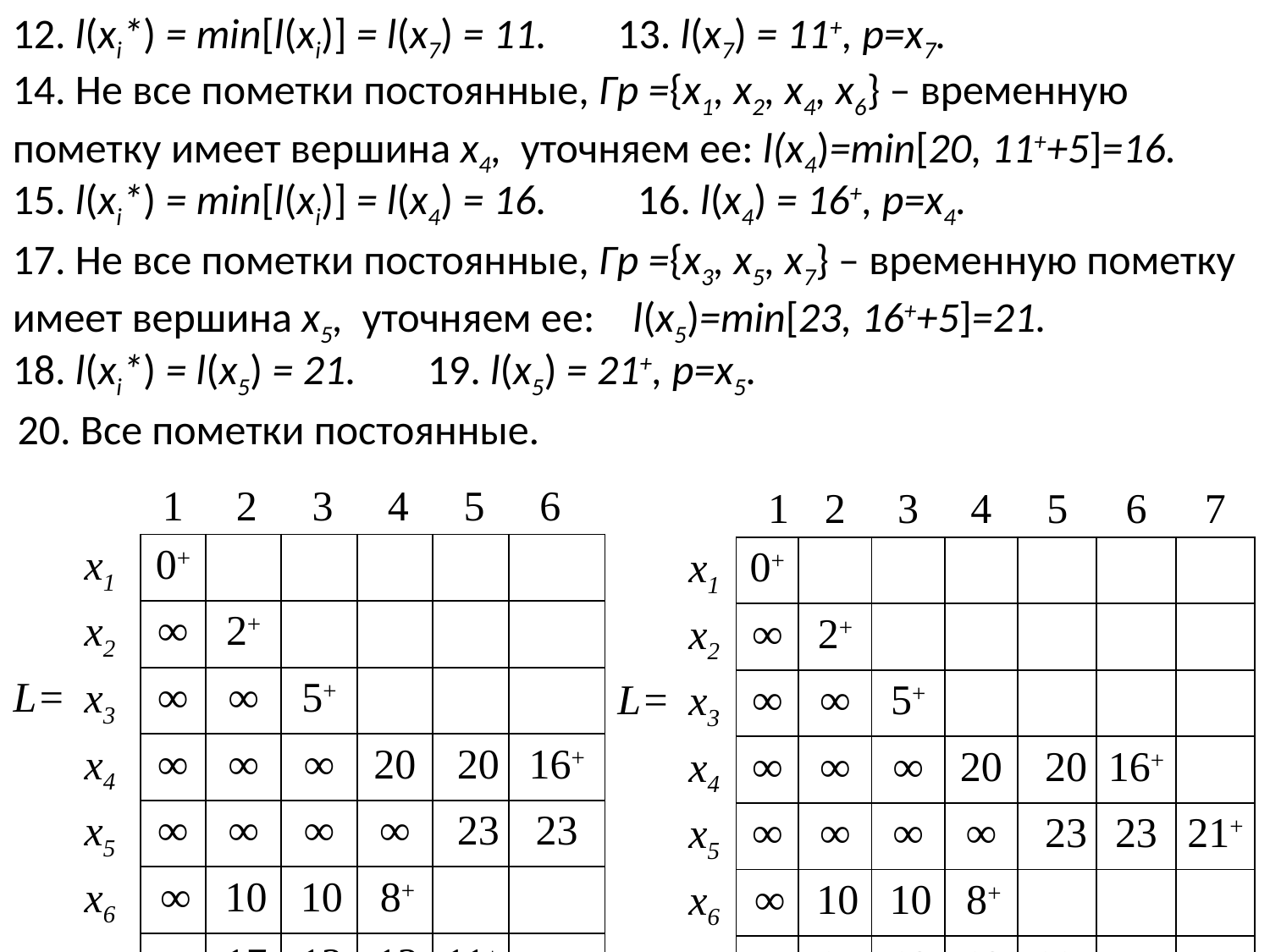

12. l(xi*) = min[l(xi)] = l(x7) = 11.
13. l(x7) = 11+, p=x7.
14. Не все пометки постоянные, Гp ={x1, x2, x4, x6} – временную пометку имеет вершина x4,  уточняем ее: l(x4)=min[20, 11++5]=16.
15. l(xi*) = min[l(xi)] = l(x4) = 16.
16. l(x4) = 16+, p=x4.
17. Не все пометки постоянные, Гp ={x3, x5, x7} – временную пометку имеет вершина x5,  уточняем ее:    l(x5)=min[23, 16++5]=21.
18. l(xi*) = l(x5) = 21.
19. l(x5) = 21+, p=x5.
20. Все пометки постоянные.
|  |  | 1 | 2 | 3 | 4 | 5 | 6 |
| --- | --- | --- | --- | --- | --- | --- | --- |
|  | x1 | 0+ |  |  |  |  |  |
|  | x2 | ∞ | 2+ |  |  |  |  |
| L= | x3 | ∞ | ∞ | 5+ |  |  |  |
|  | x4 | ∞ | ∞ | ∞ | 20 | 20 | 16+ |
|  | x5 | ∞ | ∞ | ∞ | ∞ | 23 | 23 |
|  | x6 | ∞ | 10 | 10 | 8+ |  |  |
|  | x7 | ∞ | 17 | 12 | 12 | 11+ |  |
|  |  | 1 | 2 | 3 | 4 | 5 | 6 | 7 |
| --- | --- | --- | --- | --- | --- | --- | --- | --- |
|  | x1 | 0+ |  |  |  |  |  |  |
|  | x2 | ∞ | 2+ |  |  |  |  |  |
| L= | x3 | ∞ | ∞ | 5+ |  |  |  |  |
|  | x4 | ∞ | ∞ | ∞ | 20 | 20 | 16+ |  |
|  | x5 | ∞ | ∞ | ∞ | ∞ | 23 | 23 | 21+ |
|  | x6 | ∞ | 10 | 10 | 8+ |  |  |  |
|  | x7 | ∞ | 17 | 12 | 12 | 11+ |  |  |